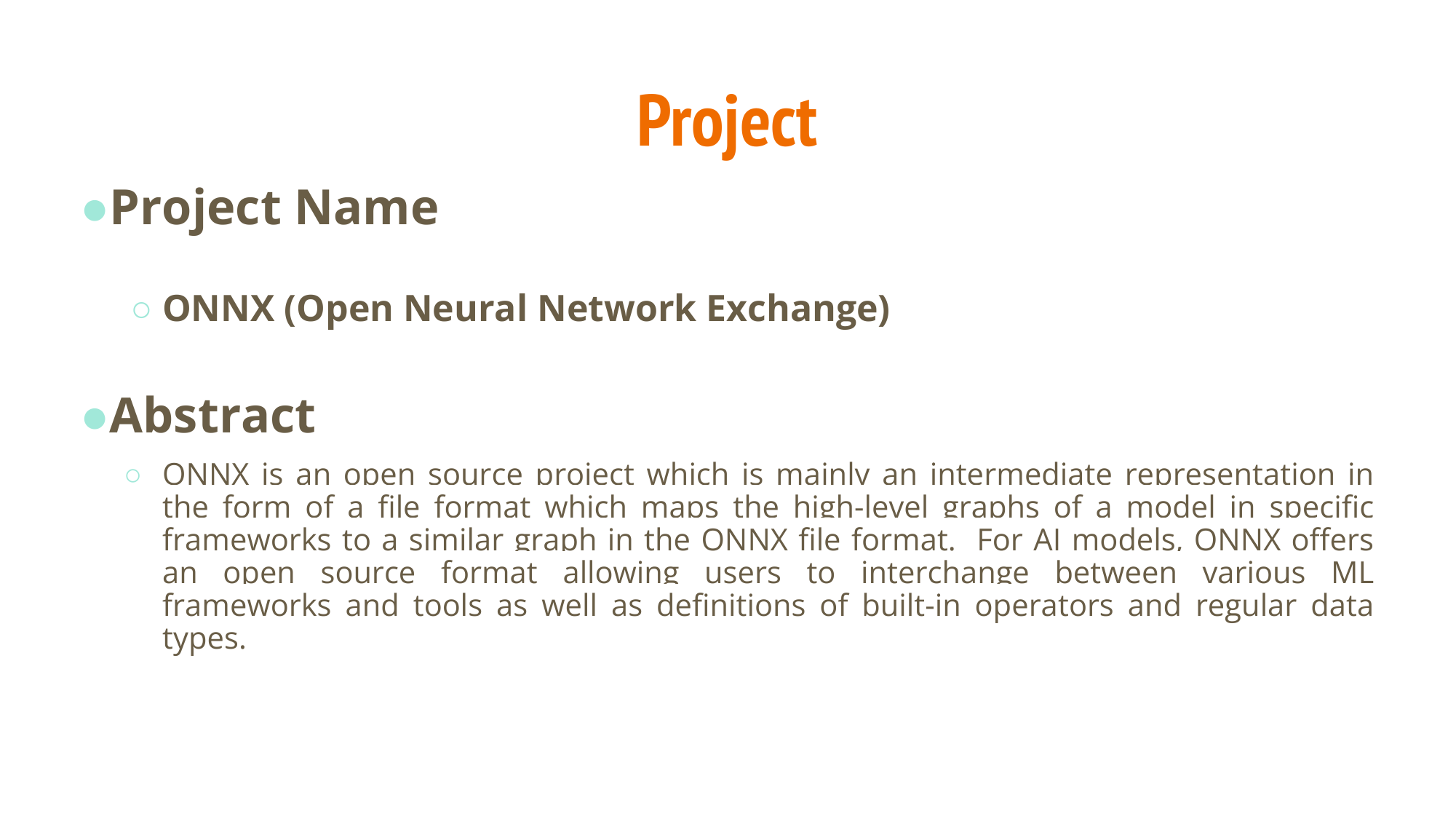

# Project
Project Name

ONNX (Open Neural Network Exchange)

Abstract
ONNX is an open source project which is mainly an intermediate representation in the form of a file format which maps the high-level graphs of a model in specific frameworks to a similar graph in the ONNX file format.  For AI models, ONNX offers an open source format allowing users to interchange between various ML frameworks and tools as well as definitions of built-in operators and regular data types.